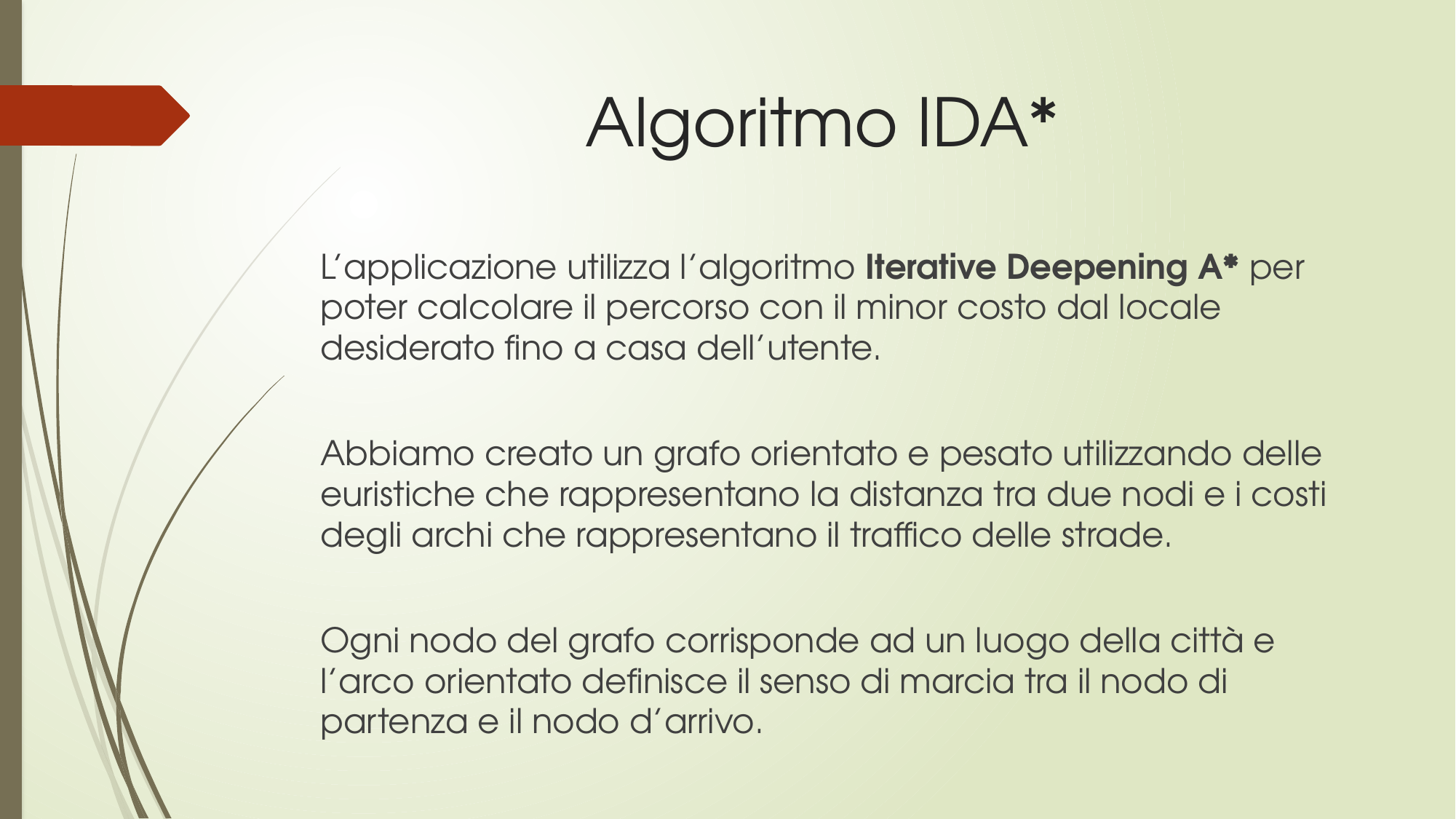

# Algoritmo IDA*
L’applicazione utilizza l’algoritmo Iterative Deepening A* per poter calcolare il percorso con il minor costo dal locale desiderato fino a casa dell’utente.

Abbiamo creato un grafo orientato e pesato utilizzando delle euristiche che rappresentano la distanza tra due nodi e i costi degli archi che rappresentano il traffico delle strade.

Ogni nodo del grafo corrisponde ad un luogo della città e l’arco orientato definisce il senso di marcia tra il nodo di partenza e il nodo d’arrivo.